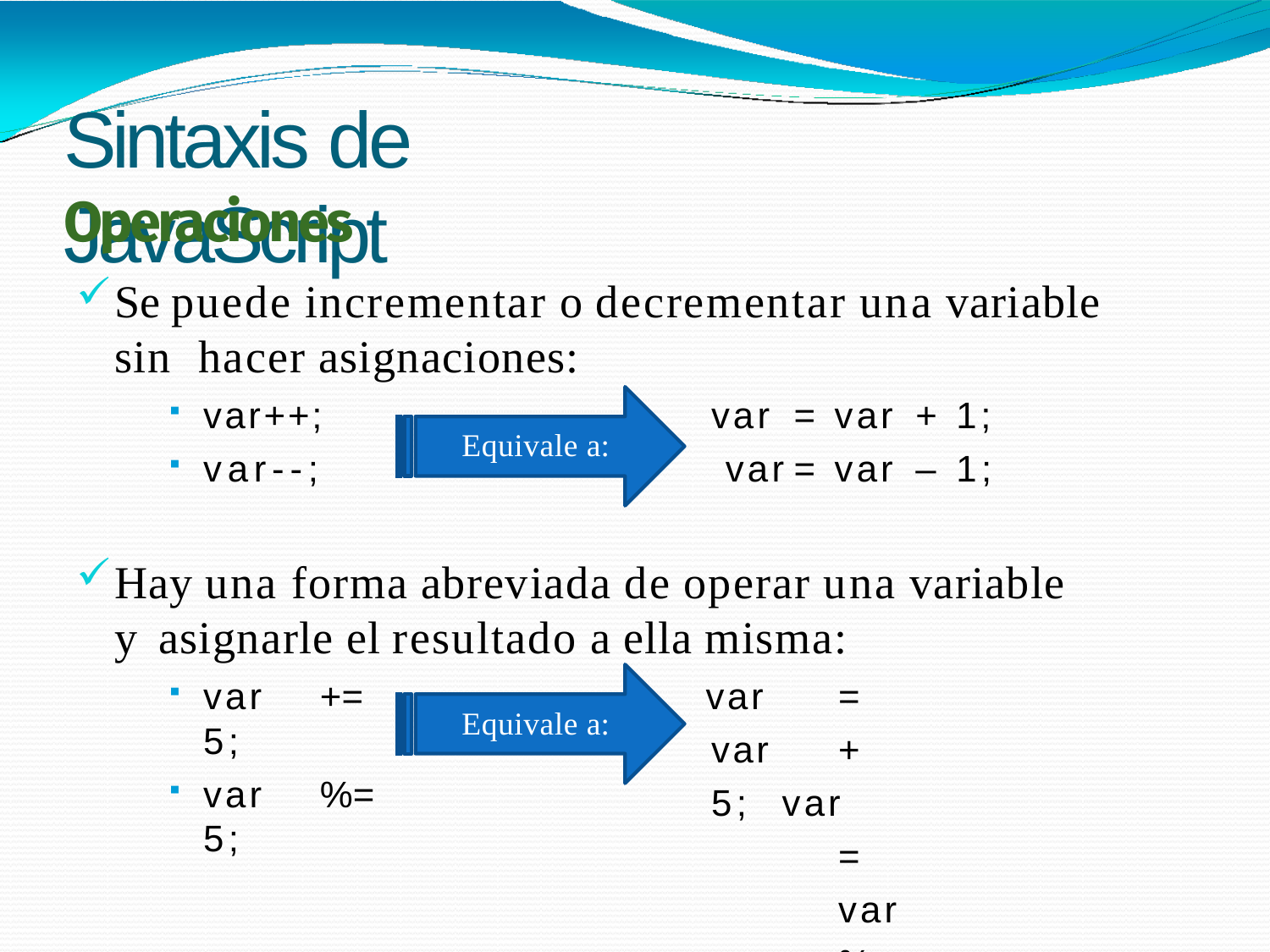

# Sintaxis de JavaScript
Operaciones
Se puede incrementar o decrementar una variable sin  hacer asignaciones:
var++;
var--;
var	=	var	+	1;  var	=	var	–	1;

Equivale a:
Hay una forma abreviada de operar una variable y  asignarle el resultado a ella misma:
var	+=	5;
var	%=	5;
var	=	var	+	5;  var		=		var		%		5;

Equivale a: